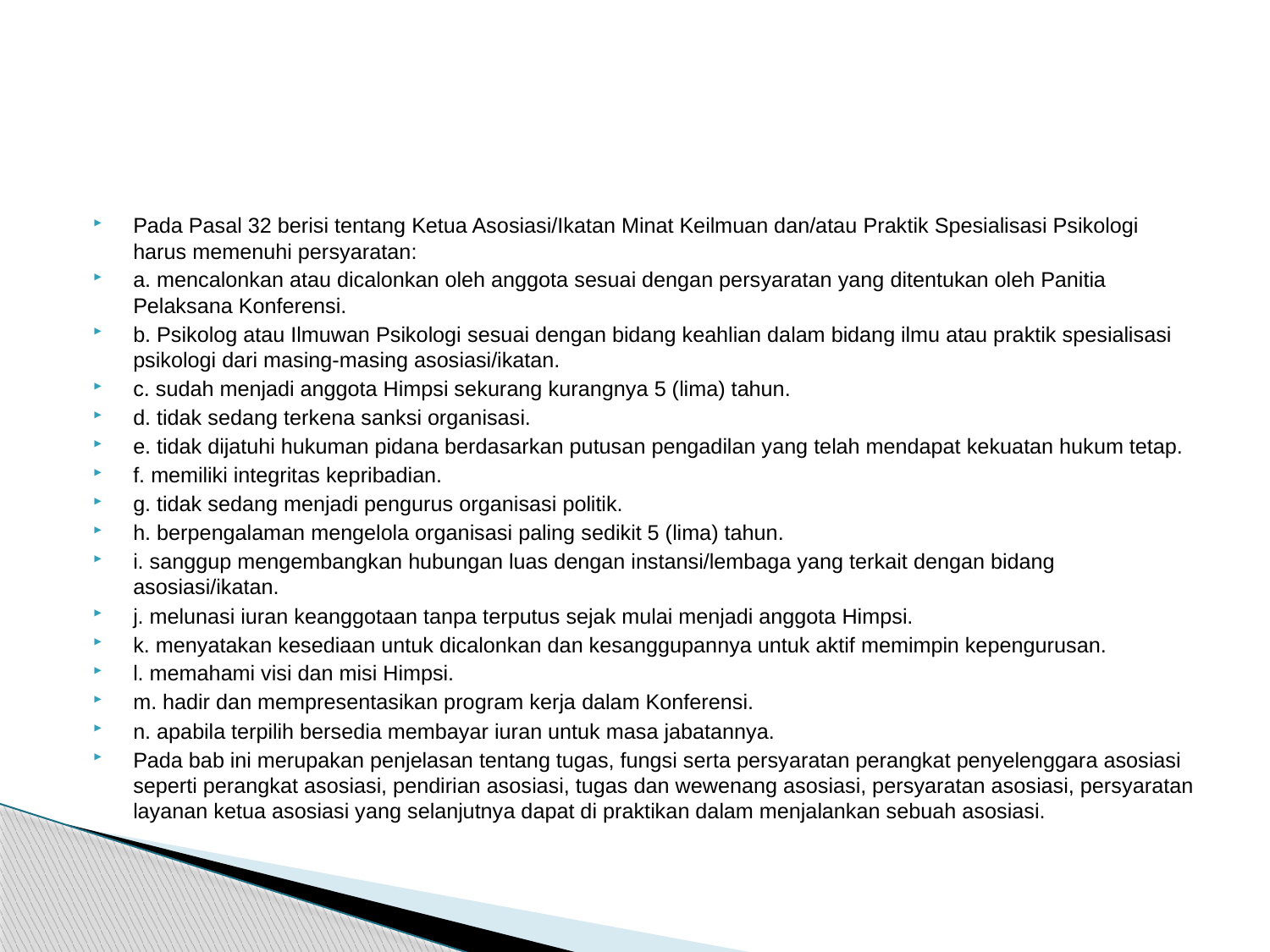

#
Pada Pasal 32 berisi tentang Ketua Asosiasi/Ikatan Minat Keilmuan dan/atau Praktik Spesialisasi Psikologi harus memenuhi persyaratan:
a. mencalonkan atau dicalonkan oleh anggota sesuai dengan persyaratan yang ditentukan oleh Panitia Pelaksana Konferensi.
b. Psikolog atau Ilmuwan Psikologi sesuai dengan bidang keahlian dalam bidang ilmu atau praktik spesialisasi psikologi dari masing-masing asosiasi/ikatan.
c. sudah menjadi anggota Himpsi sekurang kurangnya 5 (lima) tahun.
d. tidak sedang terkena sanksi organisasi.
e. tidak dijatuhi hukuman pidana berdasarkan putusan pengadilan yang telah mendapat kekuatan hukum tetap.
f. memiliki integritas kepribadian.
g. tidak sedang menjadi pengurus organisasi politik.
h. berpengalaman mengelola organisasi paling sedikit 5 (lima) tahun.
i. sanggup mengembangkan hubungan luas dengan instansi/lembaga yang terkait dengan bidang asosiasi/ikatan.
j. melunasi iuran keanggotaan tanpa terputus sejak mulai menjadi anggota Himpsi.
k. menyatakan kesediaan untuk dicalonkan dan kesanggupannya untuk aktif memimpin kepengurusan.
l. memahami visi dan misi Himpsi.
m. hadir dan mempresentasikan program kerja dalam Konferensi.
n. apabila terpilih bersedia membayar iuran untuk masa jabatannya.
Pada bab ini merupakan penjelasan tentang tugas, fungsi serta persyaratan perangkat penyelenggara asosiasi seperti perangkat asosiasi, pendirian asosiasi, tugas dan wewenang asosiasi, persyaratan asosiasi, persyaratan layanan ketua asosiasi yang selanjutnya dapat di praktikan dalam menjalankan sebuah asosiasi.